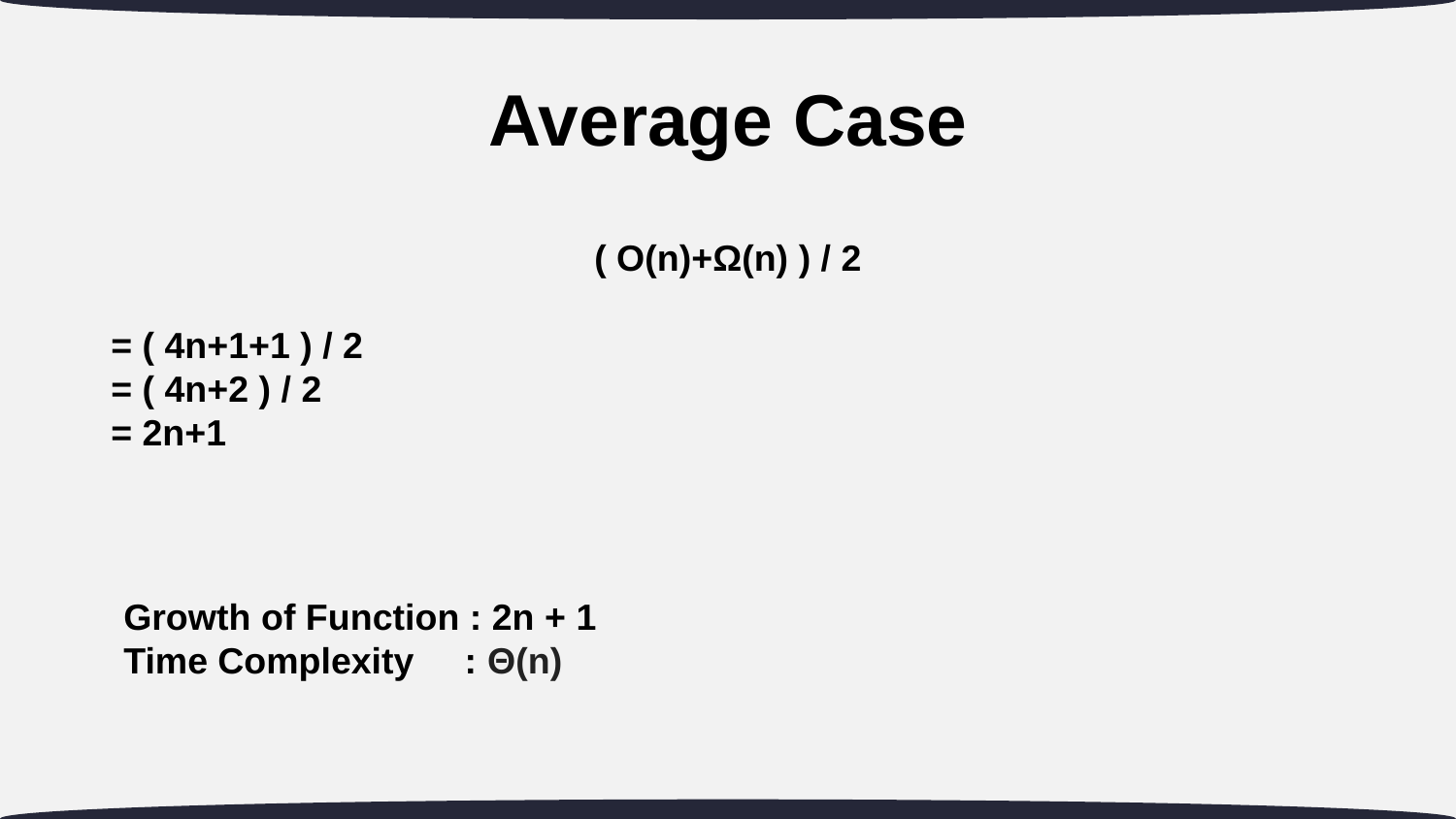

# Average Case
( O(n)+Ω(n) ) / 2

= ( 4n+1+1 ) / 2
= ( 4n+2 ) / 2
= 2n+1
Growth of Function : 2n + 1
Time Complexity     : Θ(n)